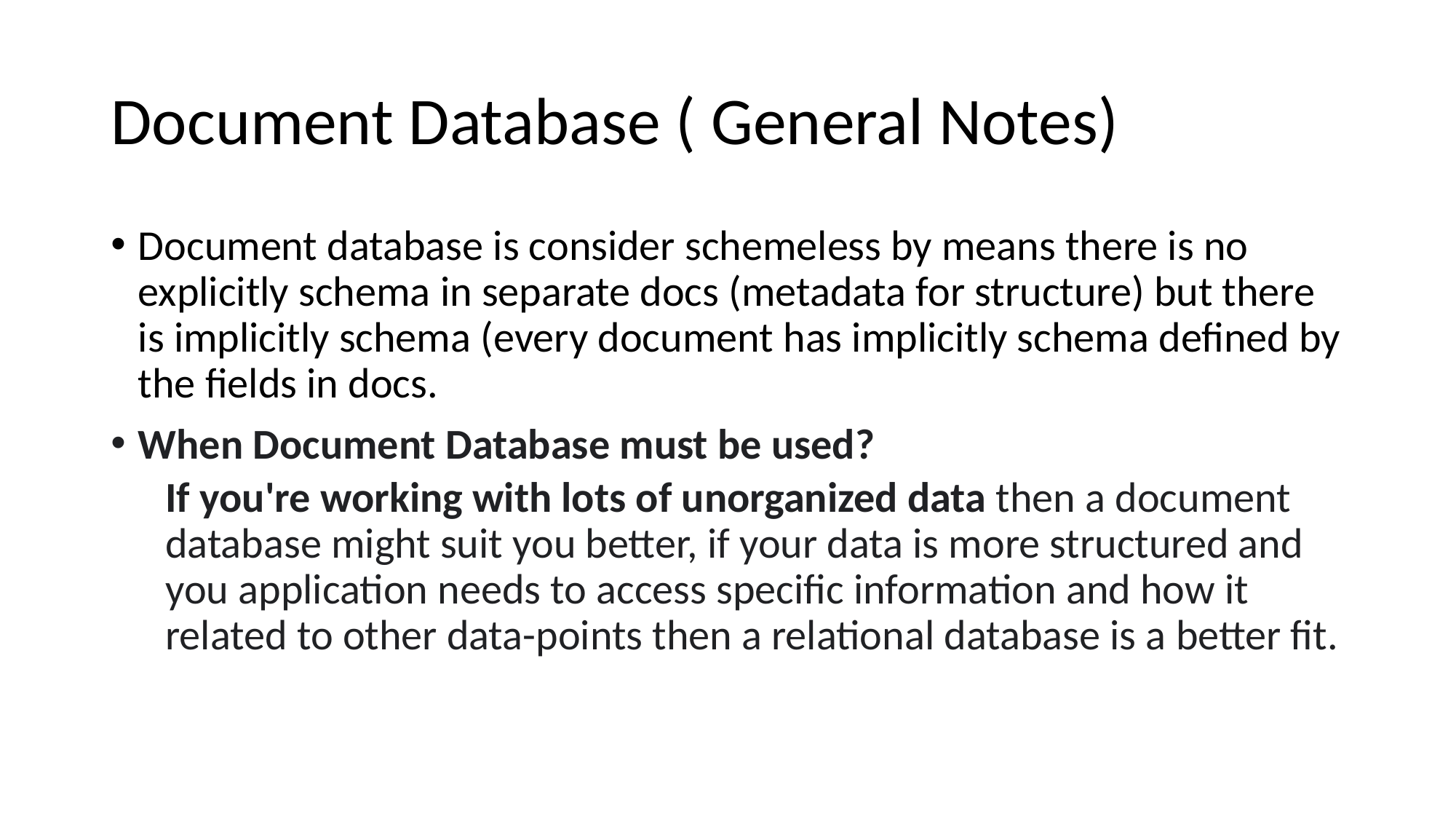

# Document Database ( General Notes)
Document database is consider schemeless by means there is no explicitly schema in separate docs (metadata for structure) but there is implicitly schema (every document has implicitly schema defined by the fields in docs.
When Document Database must be used?
If you're working with lots of unorganized data then a document database might suit you better, if your data is more structured and you application needs to access specific information and how it related to other data-points then a relational database is a better fit.